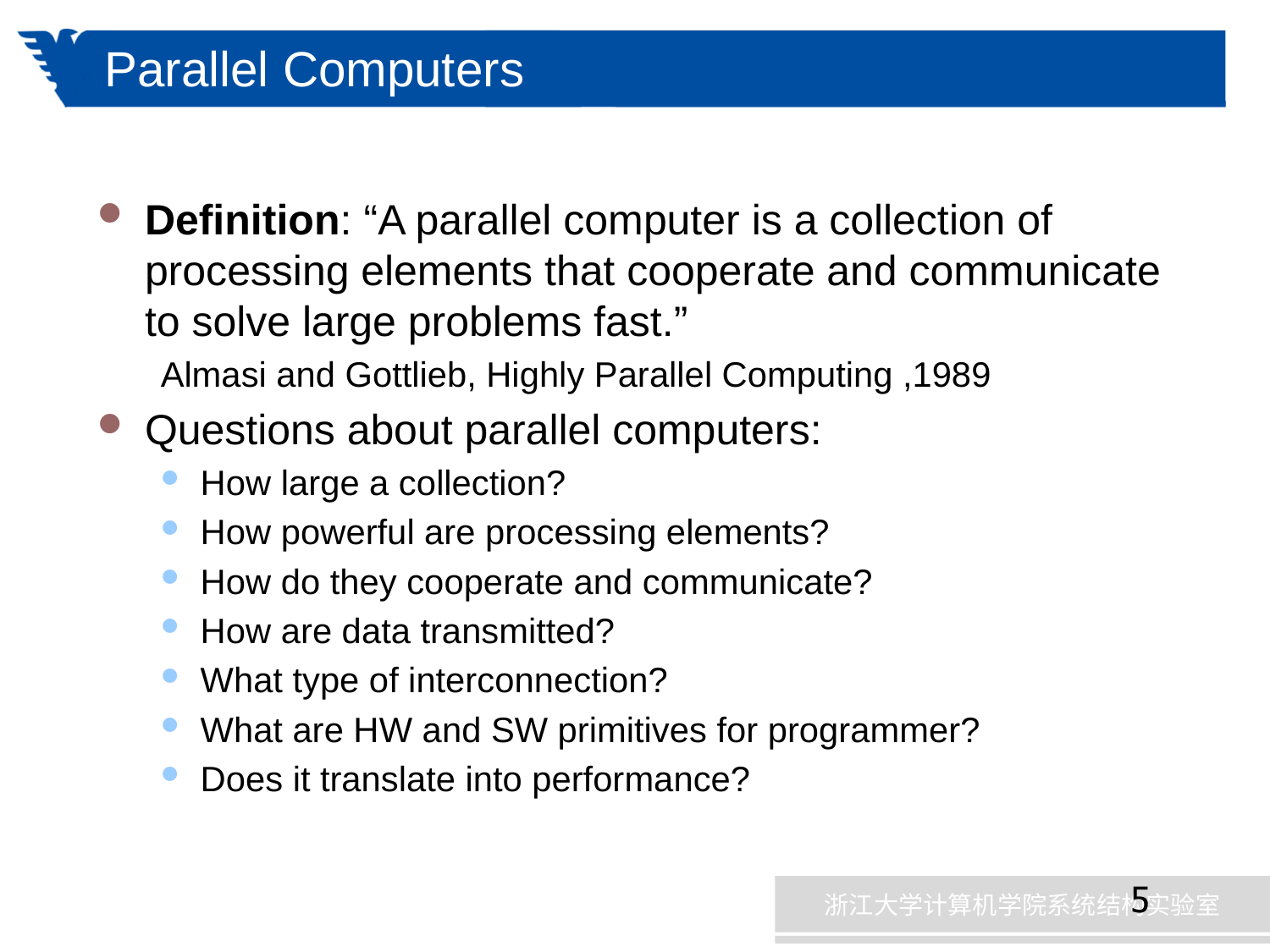

# Parallel Computers
Definition: “A parallel computer is a collection of processing elements that cooperate and communicate to solve large problems fast.”
Almasi and Gottlieb, Highly Parallel Computing ,1989
Questions about parallel computers:
How large a collection?
How powerful are processing elements?
How do they cooperate and communicate?
How are data transmitted?
What type of interconnection?
What are HW and SW primitives for programmer?
Does it translate into performance?